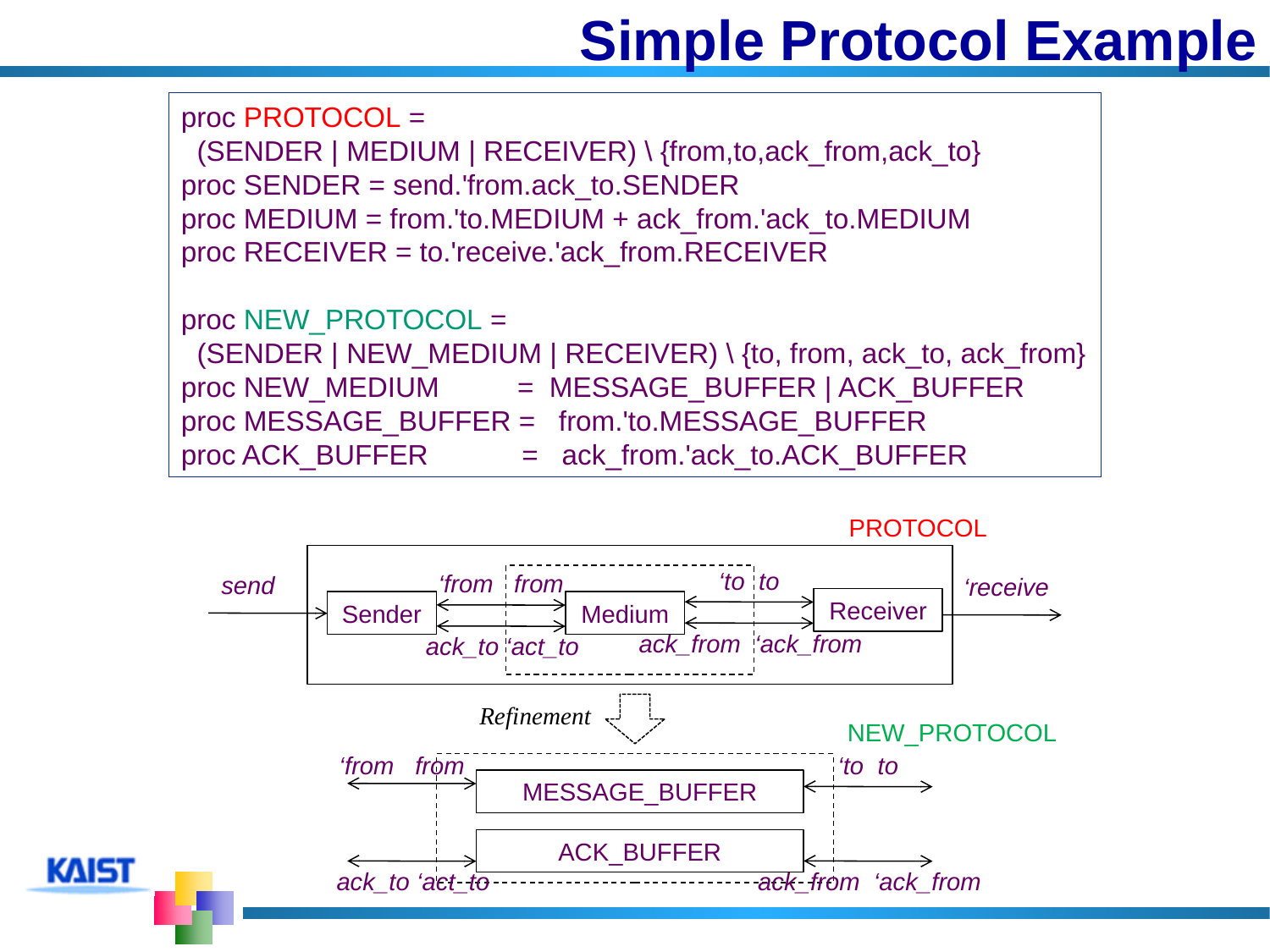

# Simple Protocol Example
proc PROTOCOL =
  (SENDER | MEDIUM | RECEIVER) \ {from,to,ack_from,ack_to}
proc SENDER = send.'from.ack_to.SENDER
proc MEDIUM = from.'to.MEDIUM + ack_from.'ack_to.MEDIUM
proc RECEIVER = to.'receive.'ack_from.RECEIVER

proc NEW_PROTOCOL =
  (SENDER | NEW_MEDIUM | RECEIVER) \ {to, from, ack_to, ack_from}
proc NEW_MEDIUM          =  MESSAGE_BUFFER | ACK_BUFFER
proc MESSAGE_BUFFER =   from.'to.MESSAGE_BUFFER
proc ACK_BUFFER            =   ack_from.'ack_to.ACK_BUFFER
PROTOCOL

‘to  to
‘from   from
send

‘receive
Receiver
Sender
Medium
ack_from  ‘ack_from
ack_to ‘act_to
Refinement

NEW_PROTOCOL
‘from   from
‘to  to

MESSAGE_BUFFER
ACK_BUFFER
ack_to ‘act_to
ack_from  ‘ack_from